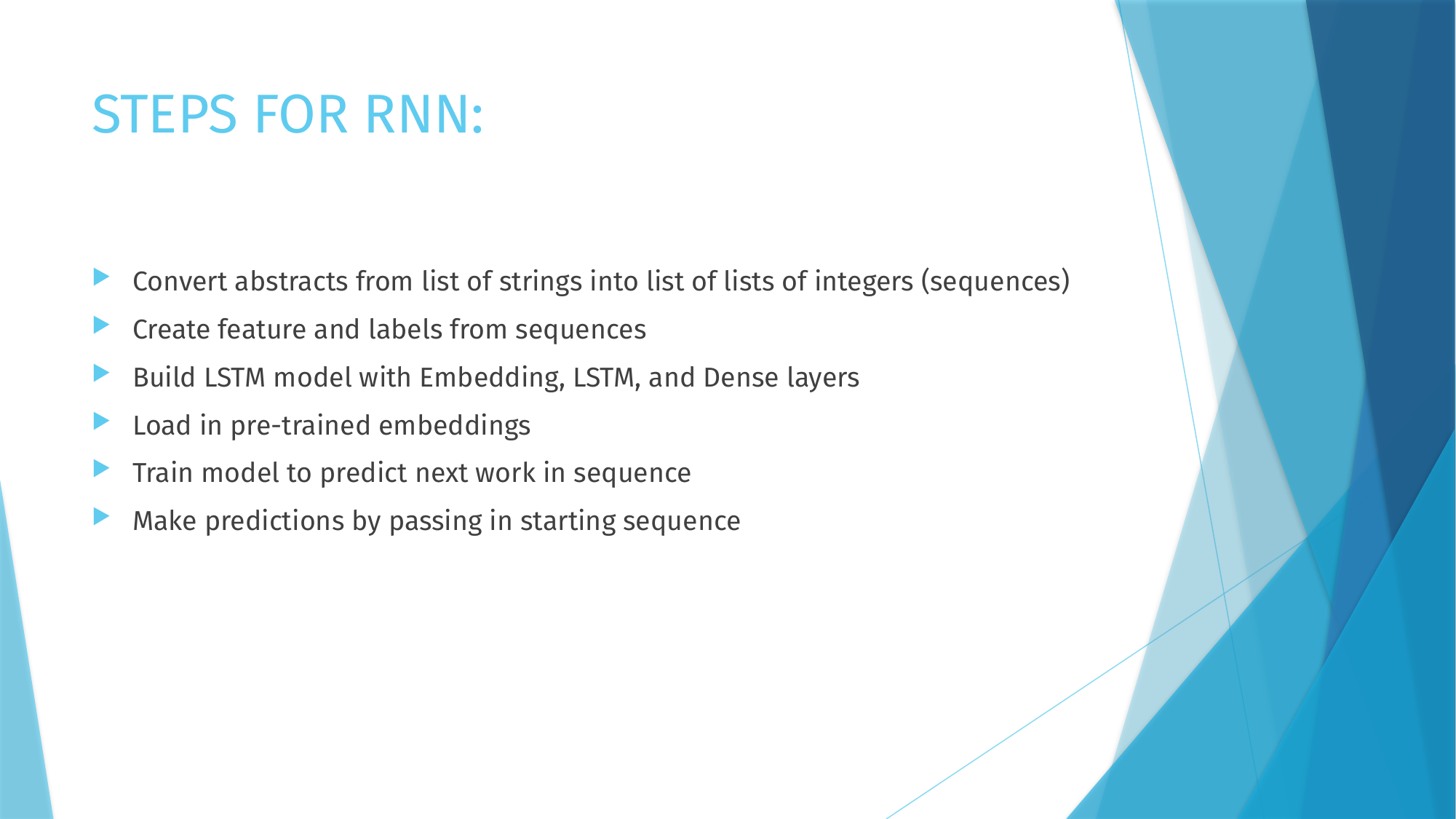

# STEPS FOR RNN:
Convert abstracts from list of strings into list of lists of integers (sequences)
Create feature and labels from sequences
Build LSTM model with Embedding, LSTM, and Dense layers
Load in pre-trained embeddings
Train model to predict next work in sequence
Make predictions by passing in starting sequence